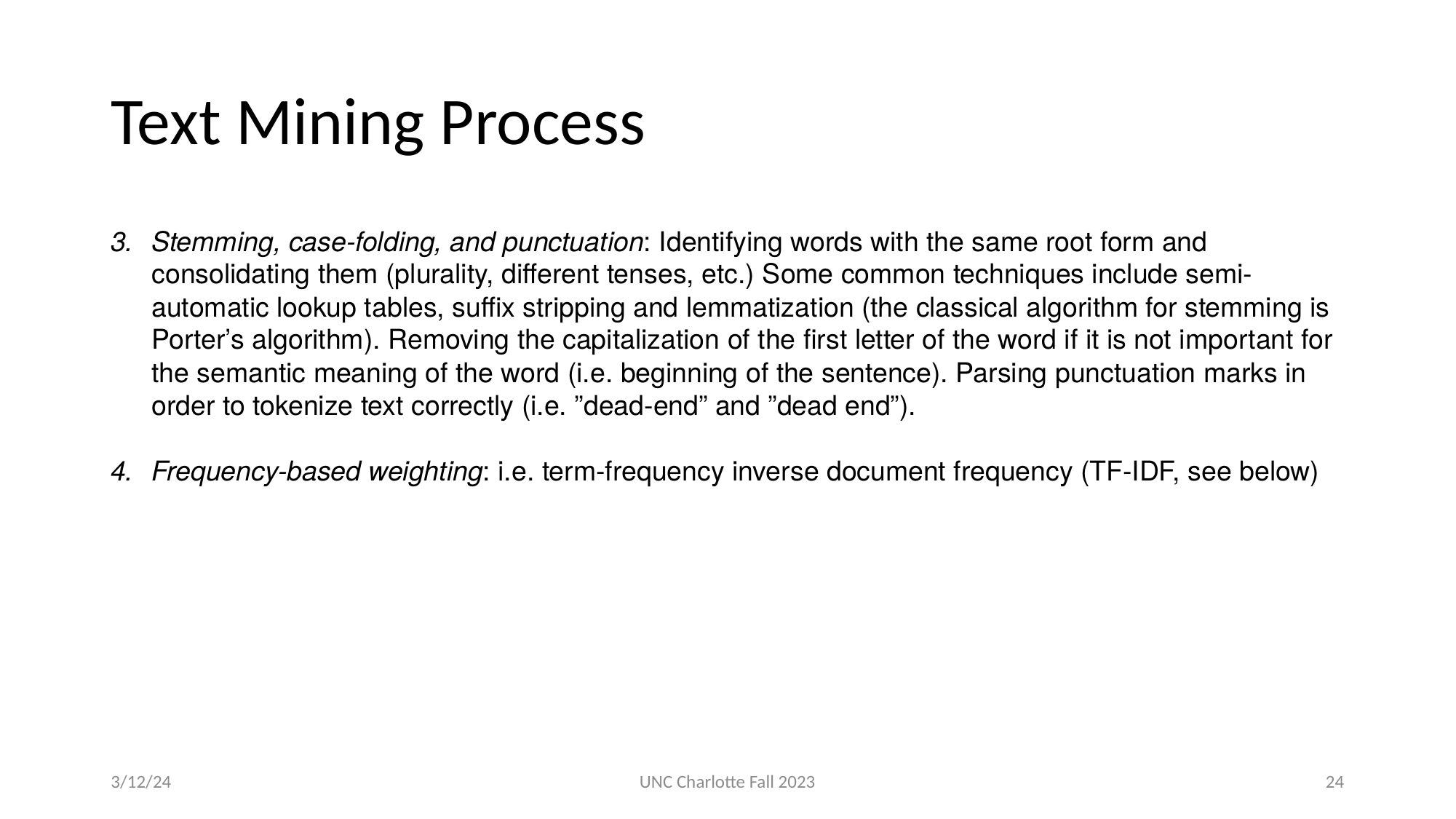

# Text Mining Process

Stemming, case-folding, and punctuation: Identifying words with the same root form and consolidating them (plurality, different tenses, etc.) Some common techniques include semi-automatic lookup tables, suffix stripping and lemmatization (the classical algorithm for stemming is Porter’s algorithm). Removing the capitalization of the first letter of the word if it is not important for the semantic meaning of the word (i.e. beginning of the sentence). Parsing punctuation marks in order to tokenize text correctly (i.e. ”dead-end” and ”dead end”).

Frequency-based weighting: i.e. term-frequency inverse document frequency (TF-IDF, see below)

3/12/24
UNC Charlotte Fall 2023
24